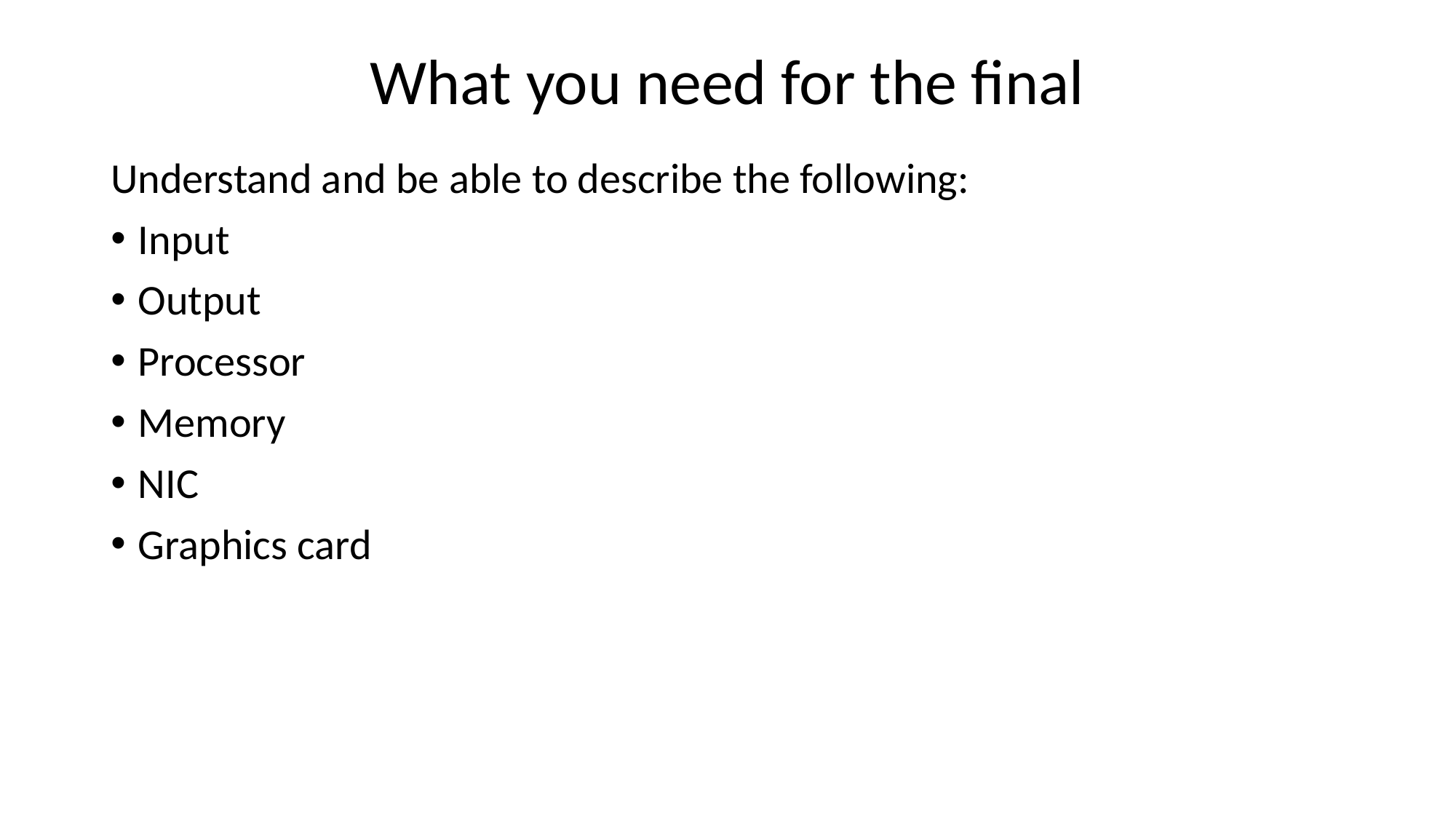

# What you need for the final
Understand and be able to describe the following:
Input
Output
Processor
Memory
NIC
Graphics card